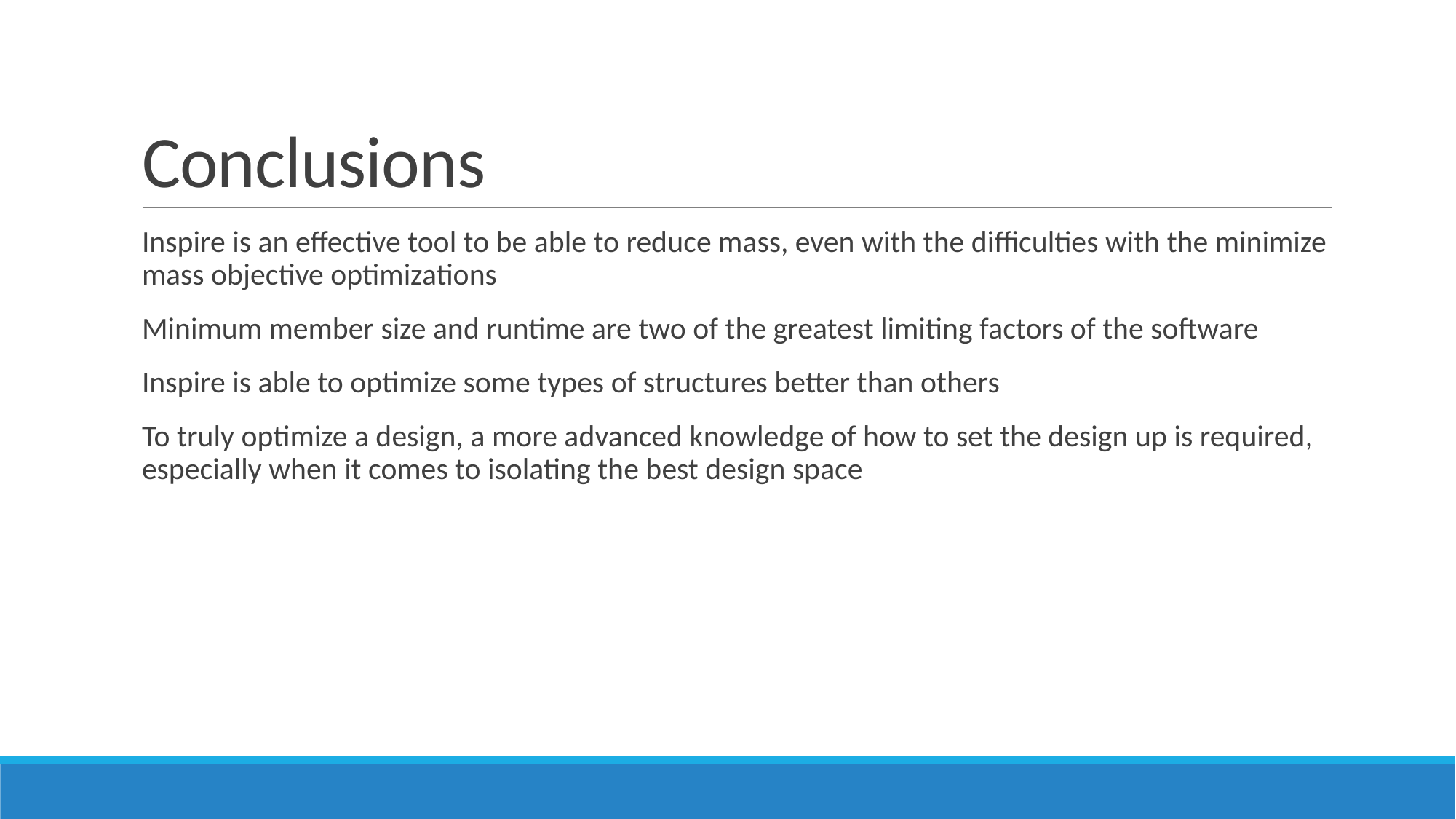

# Conclusions
Inspire is an effective tool to be able to reduce mass, even with the difficulties with the minimize mass objective optimizations
Minimum member size and runtime are two of the greatest limiting factors of the software
Inspire is able to optimize some types of structures better than others
To truly optimize a design, a more advanced knowledge of how to set the design up is required, especially when it comes to isolating the best design space